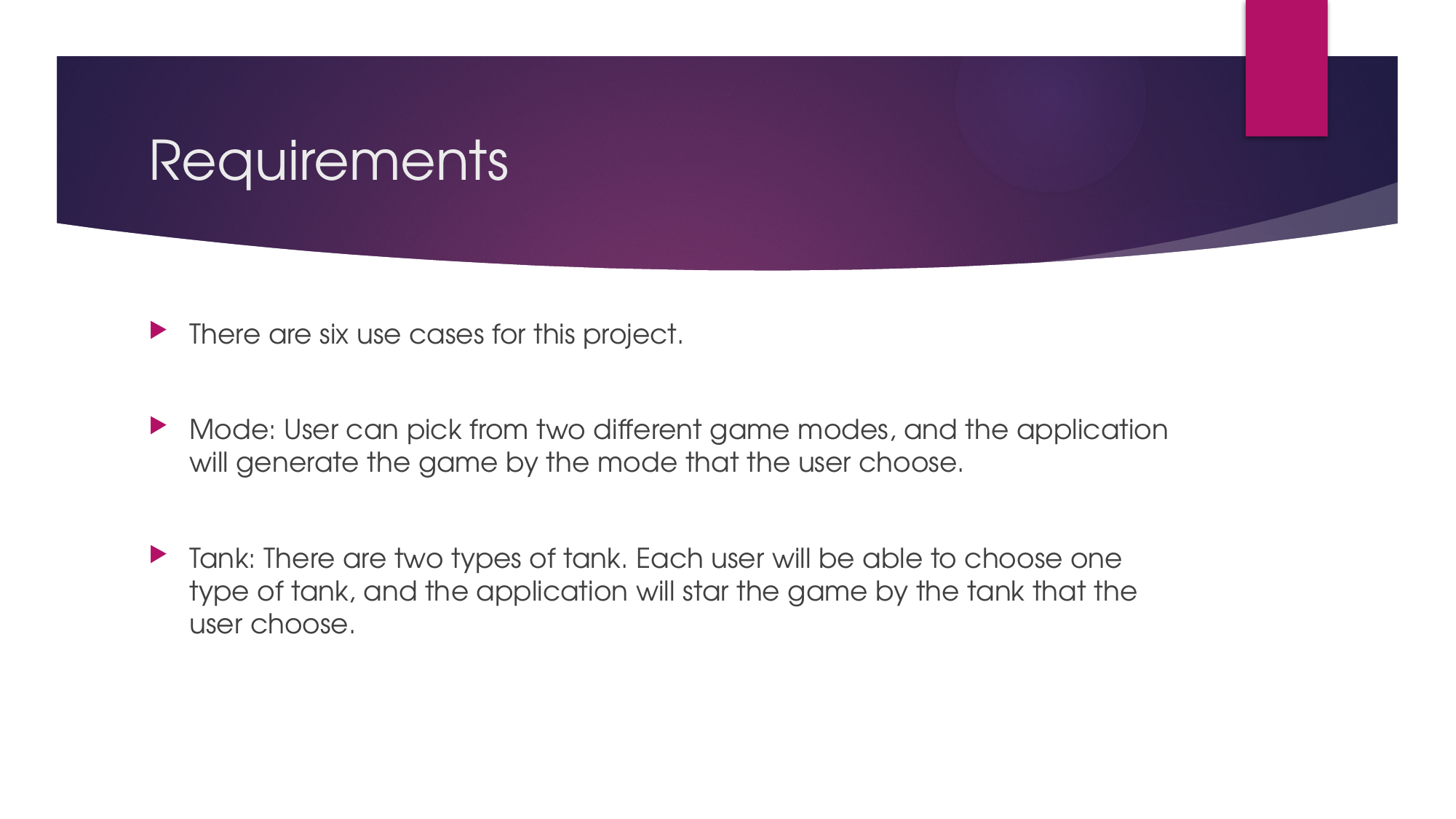

# Requirements
There are six use cases for this project.

Mode: User can pick from two different game modes, and the application will generate the game by the mode that the user choose.

Tank: There are two types of tank. Each user will be able to choose one type of tank, and the application will star the game by the tank that the user choose.